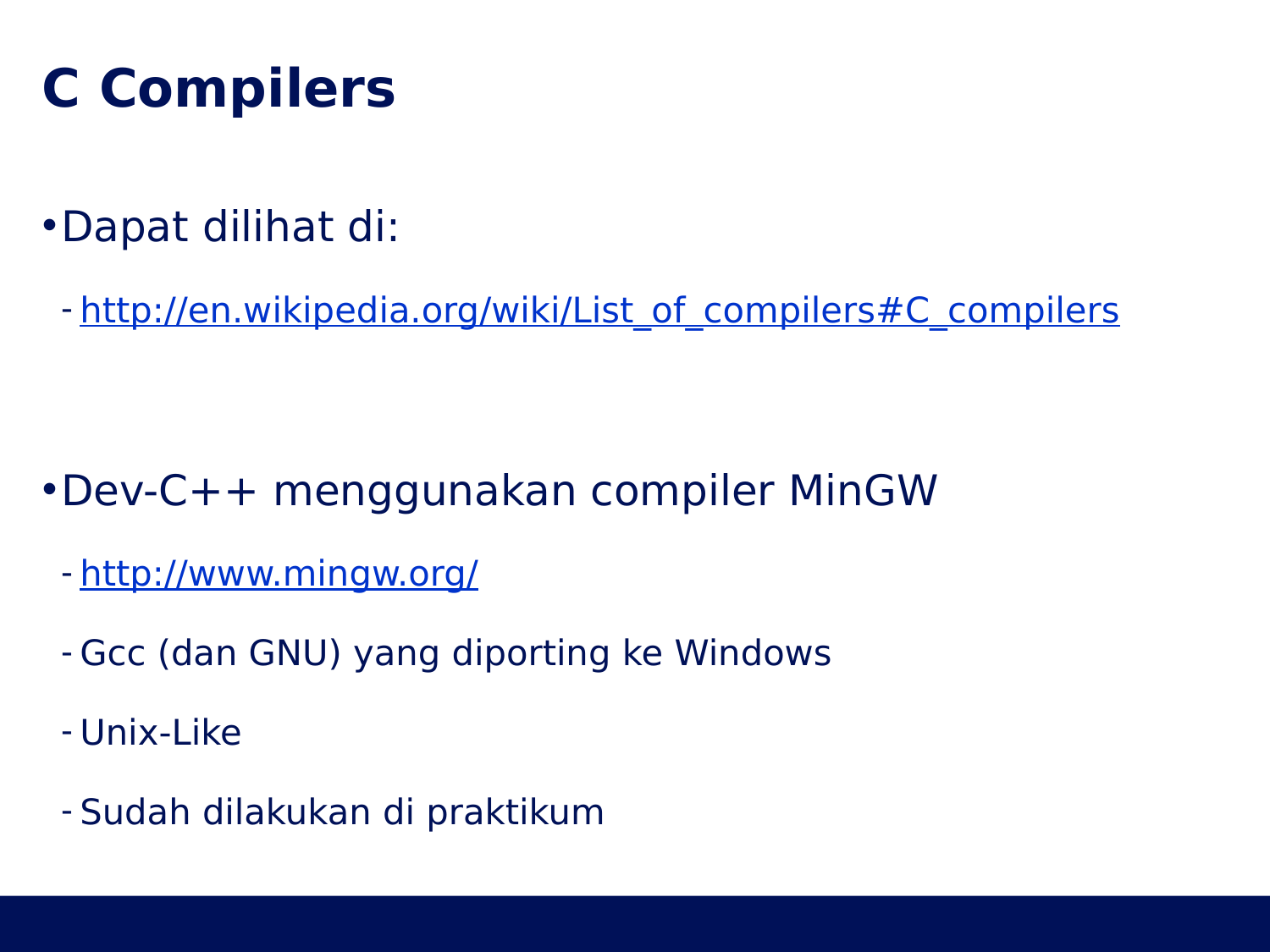

# C Compilers
Dapat dilihat di:
http://en.wikipedia.org/wiki/List_of_compilers#C_compilers

Dev-C++ menggunakan compiler MinGW
http://www.mingw.org/
Gcc (dan GNU) yang diporting ke Windows
Unix-Like
Sudah dilakukan di praktikum